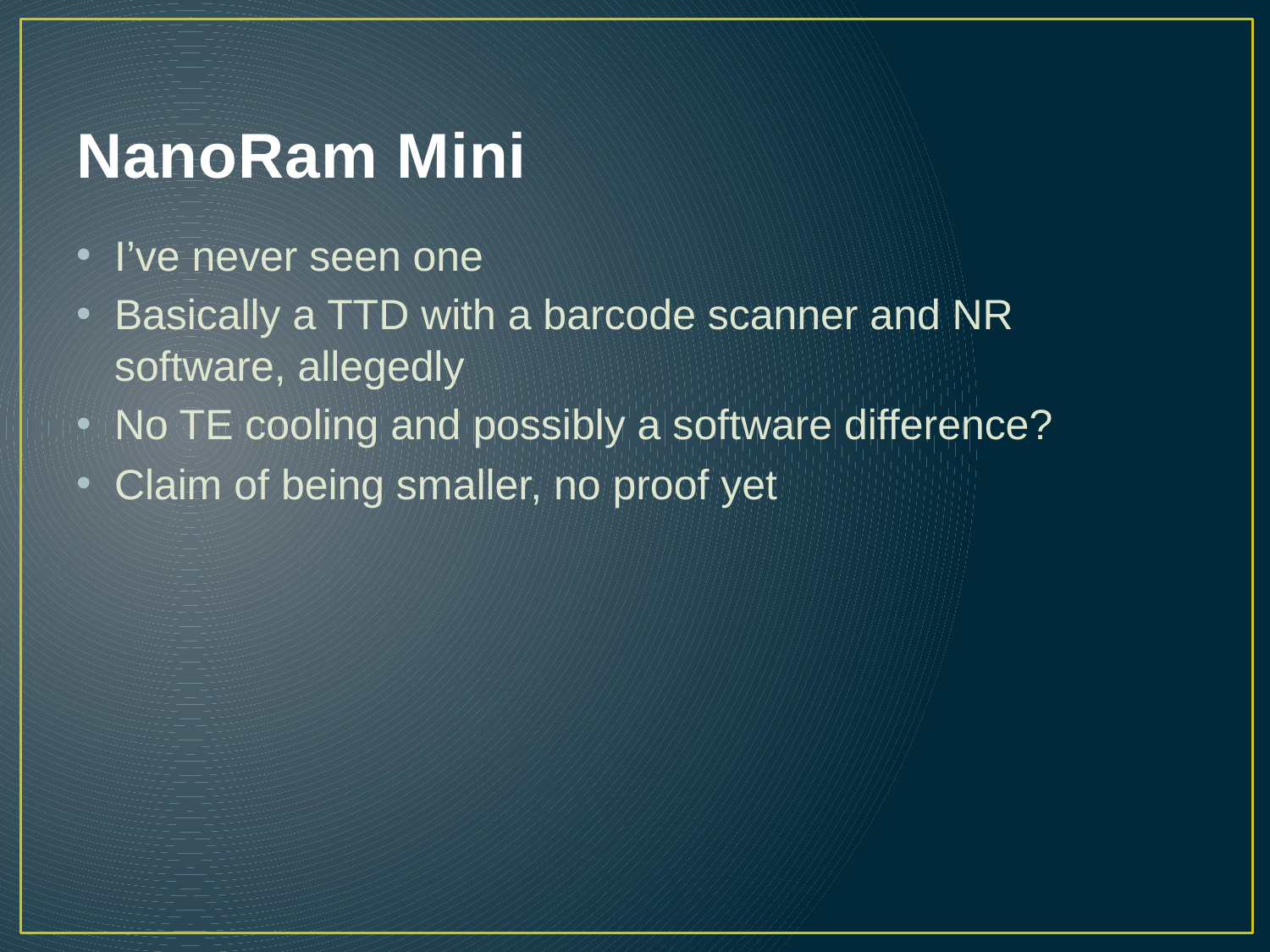

# NanoRam Mini
I’ve never seen one
Basically a TTD with a barcode scanner and NR software, allegedly
No TE cooling and possibly a software difference?
Claim of being smaller, no proof yet